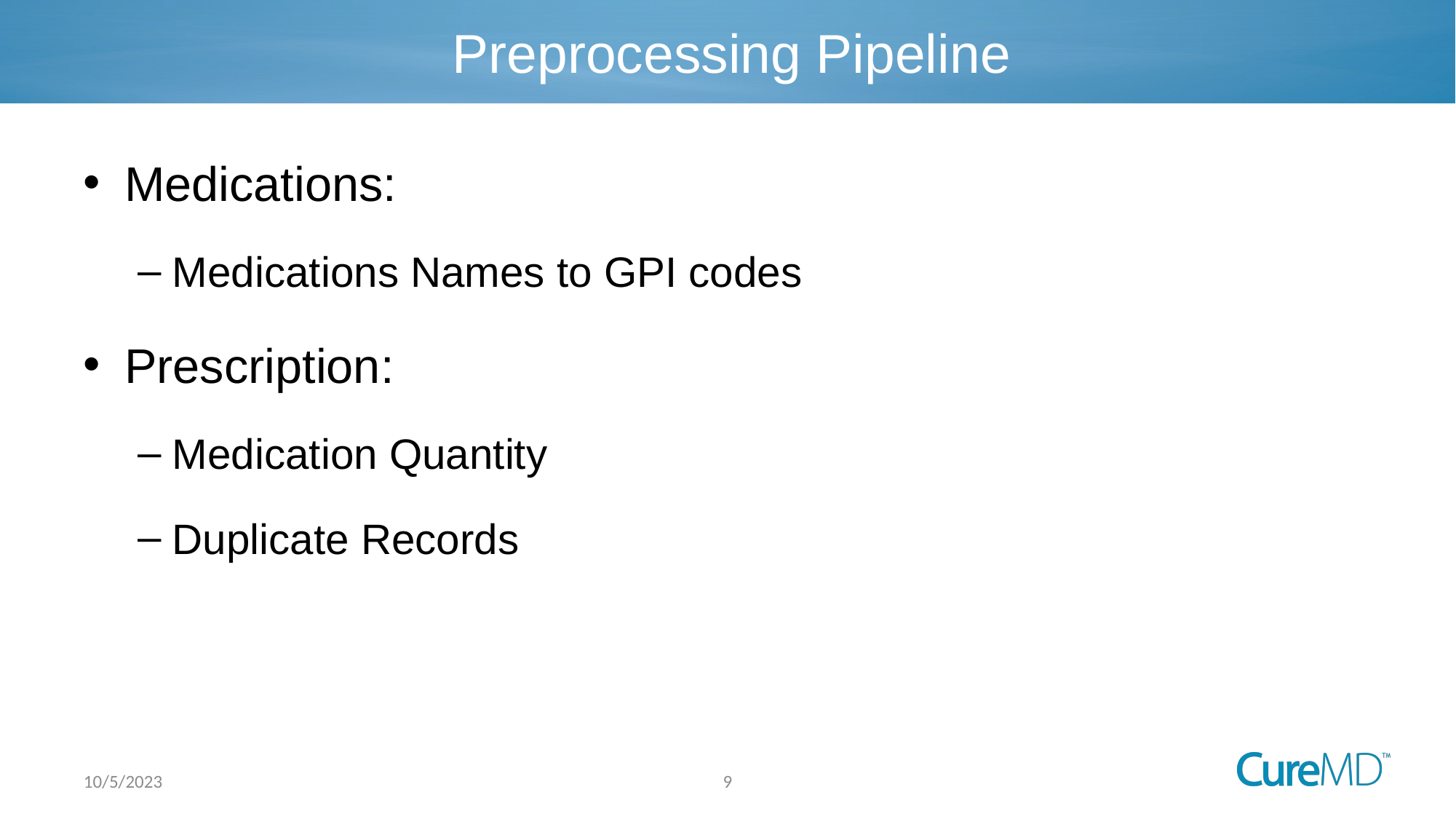

# Preprocessing Pipeline
Medications:
Medications Names to GPI codes
Prescription:
Medication Quantity
Duplicate Records
9
10/5/2023